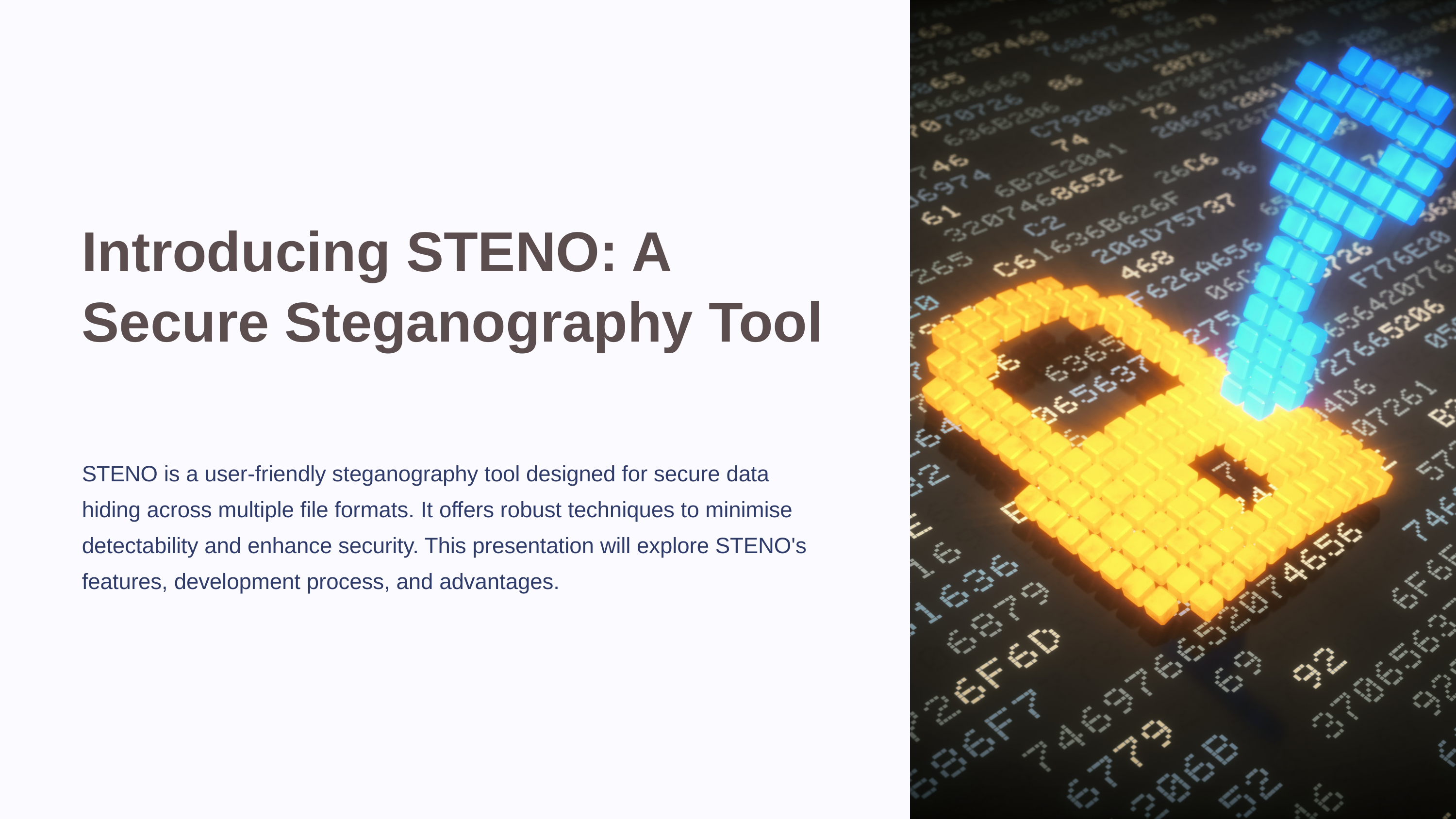

Introducing STENO: A Secure Steganography Tool
STENO is a user-friendly steganography tool designed for secure data hiding across multiple file formats. It offers robust techniques to minimise detectability and enhance security. This presentation will explore STENO's features, development process, and advantages.